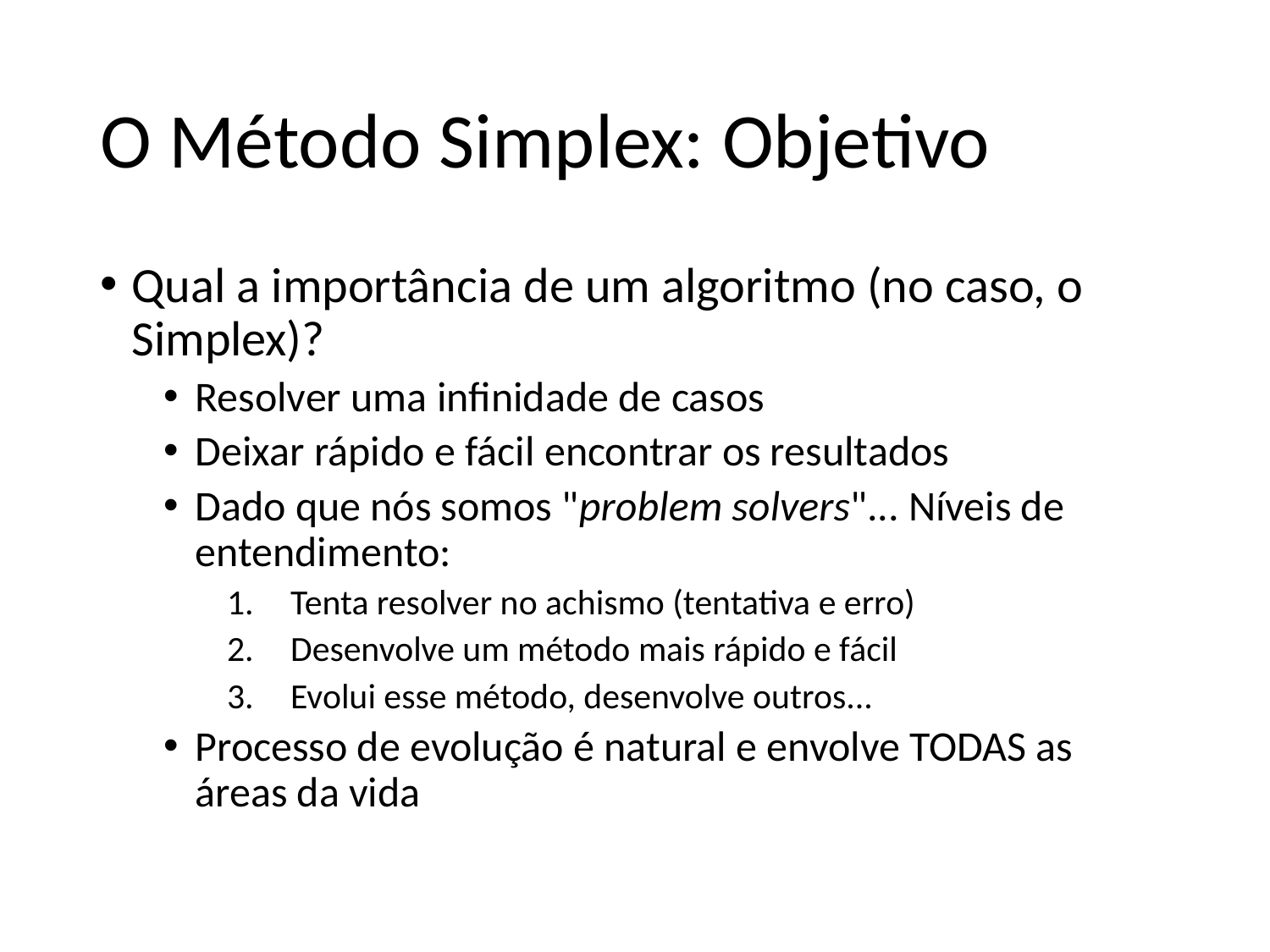

# O Método Simplex: Objetivo
Qual a importância de um algoritmo (no caso, o Simplex)?
Resolver uma infinidade de casos
Deixar rápido e fácil encontrar os resultados
Dado que nós somos "problem solvers"... Níveis de entendimento:
Tenta resolver no achismo (tentativa e erro)
Desenvolve um método mais rápido e fácil
Evolui esse método, desenvolve outros...
Processo de evolução é natural e envolve TODAS as áreas da vida